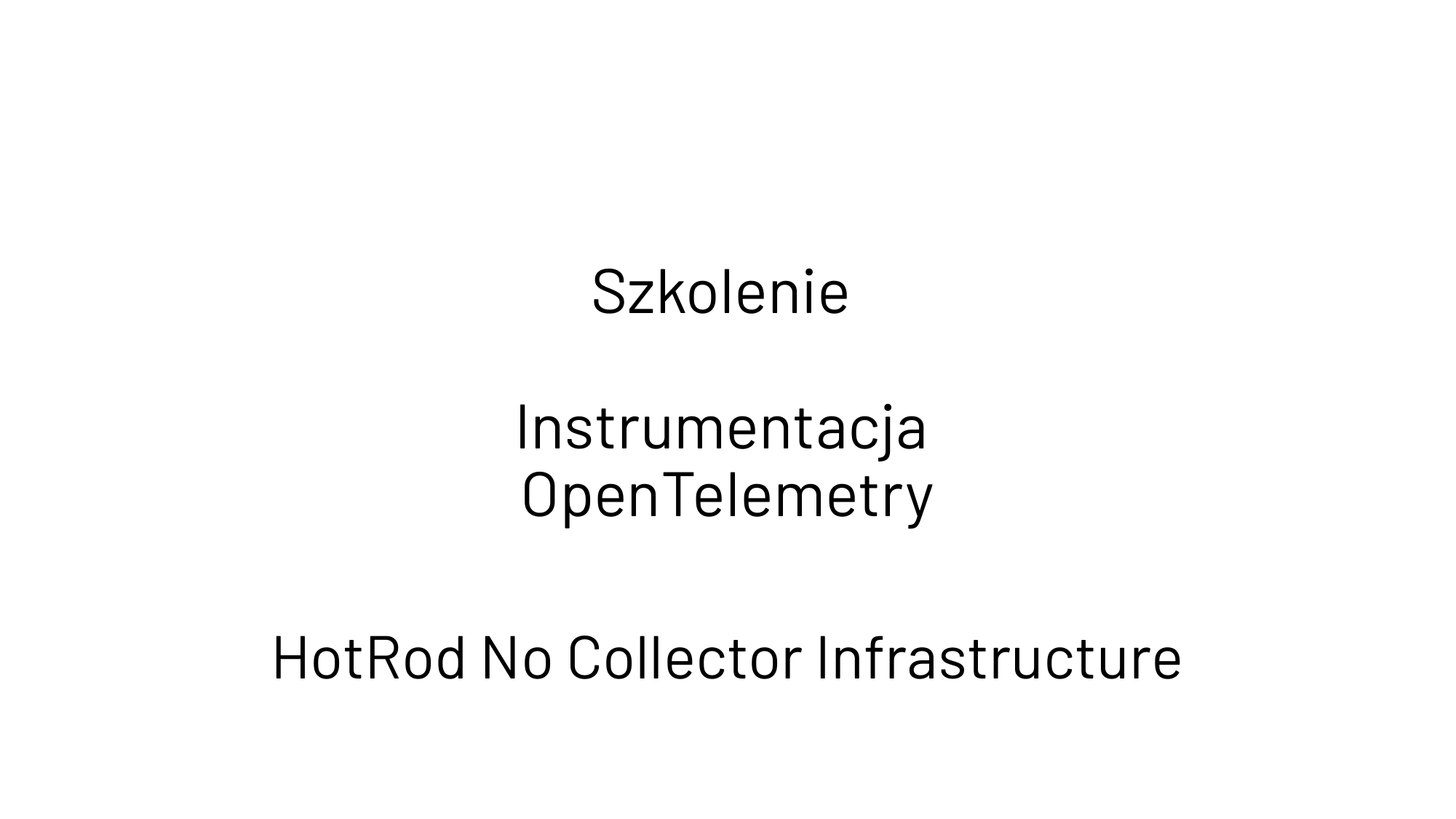

# Szkolenie Instrumentacja OpenTelemetry
HotRod No Collector Infrastructure